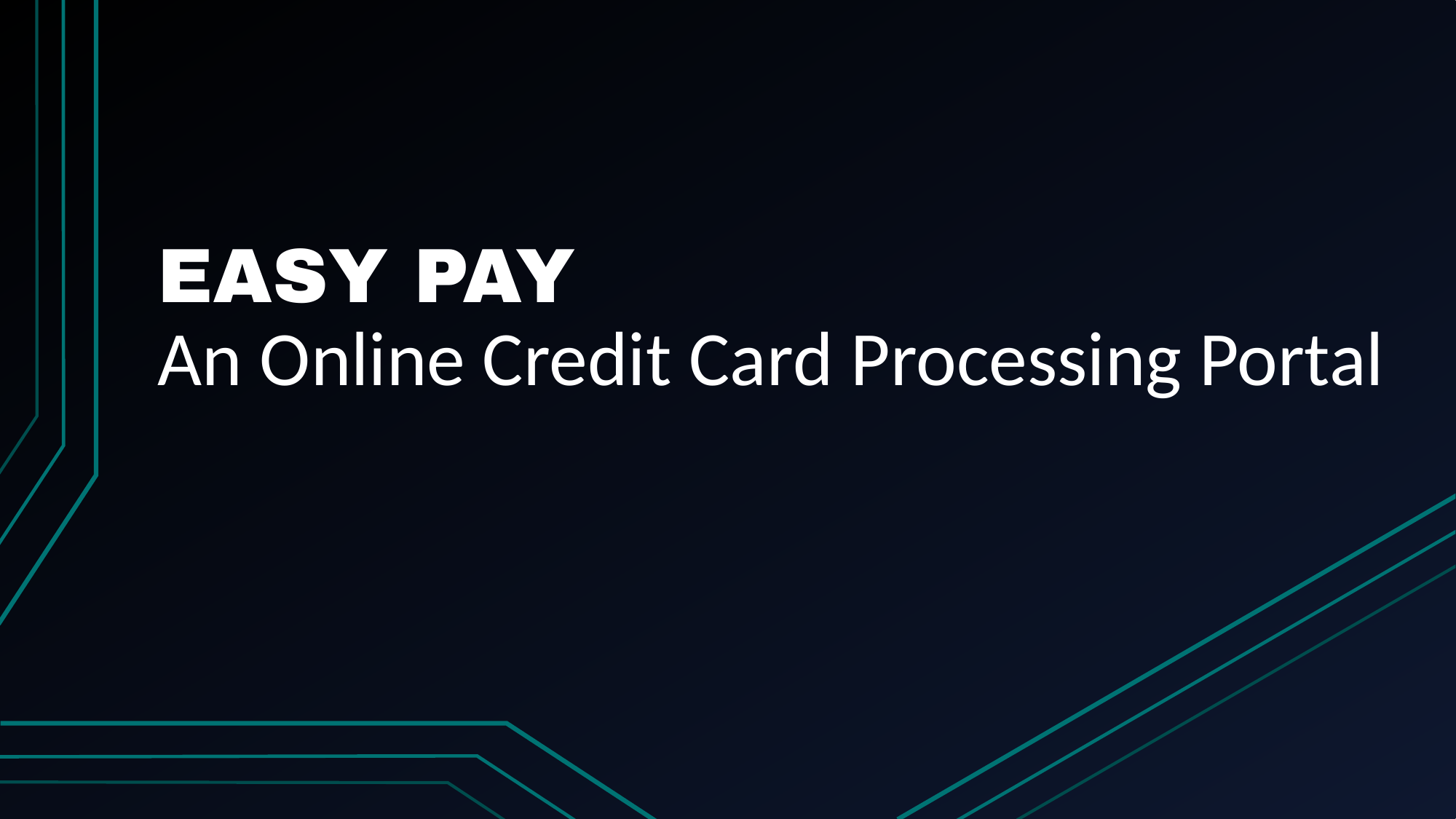

# EASY PAY An Online Credit Card Processing Portal